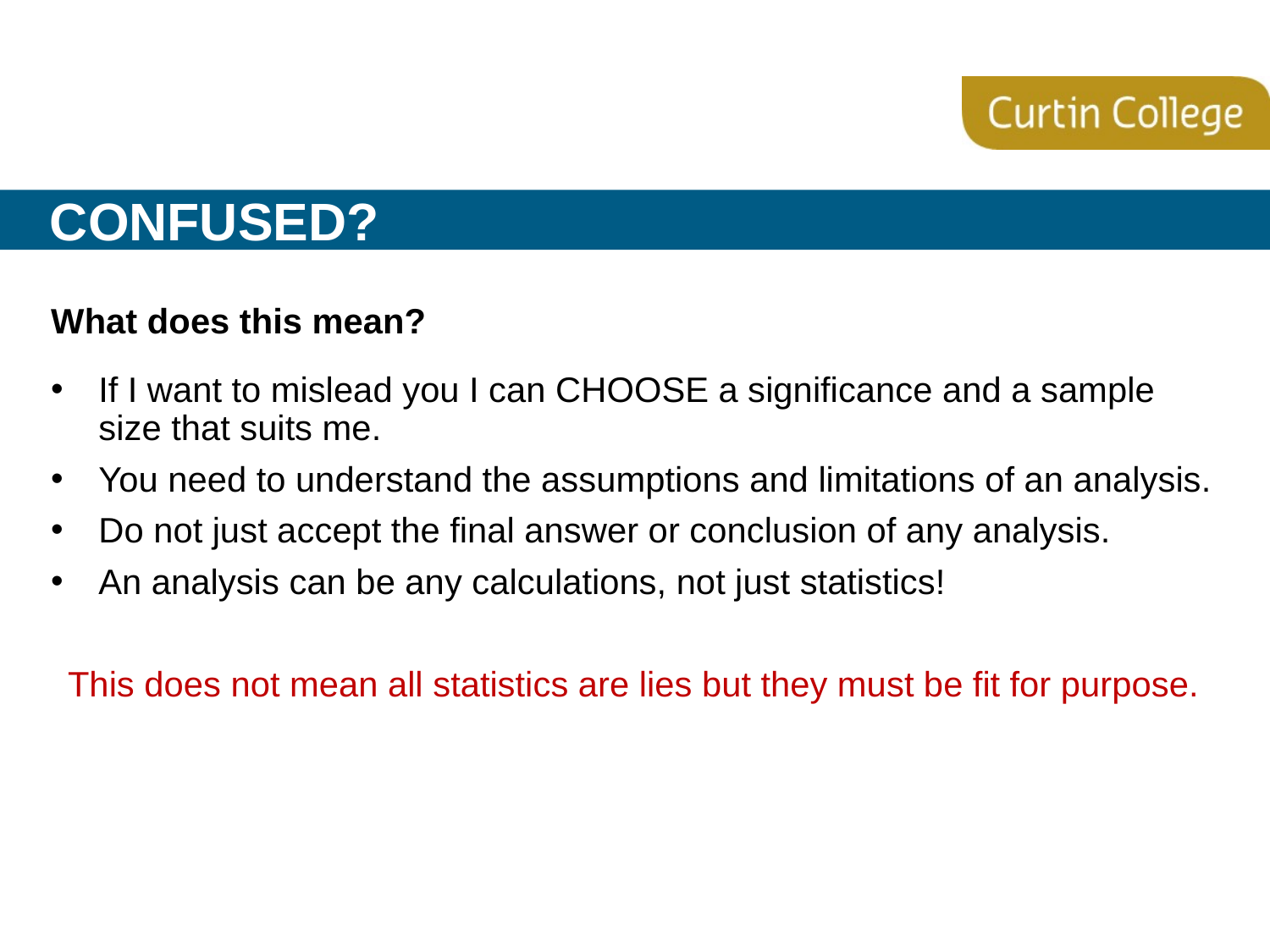

# Confused?
What does this mean?
If I want to mislead you I can CHOOSE a significance and a sample size that suits me.
You need to understand the assumptions and limitations of an analysis.
Do not just accept the final answer or conclusion of any analysis.
An analysis can be any calculations, not just statistics!

This does not mean all statistics are lies but they must be fit for purpose.